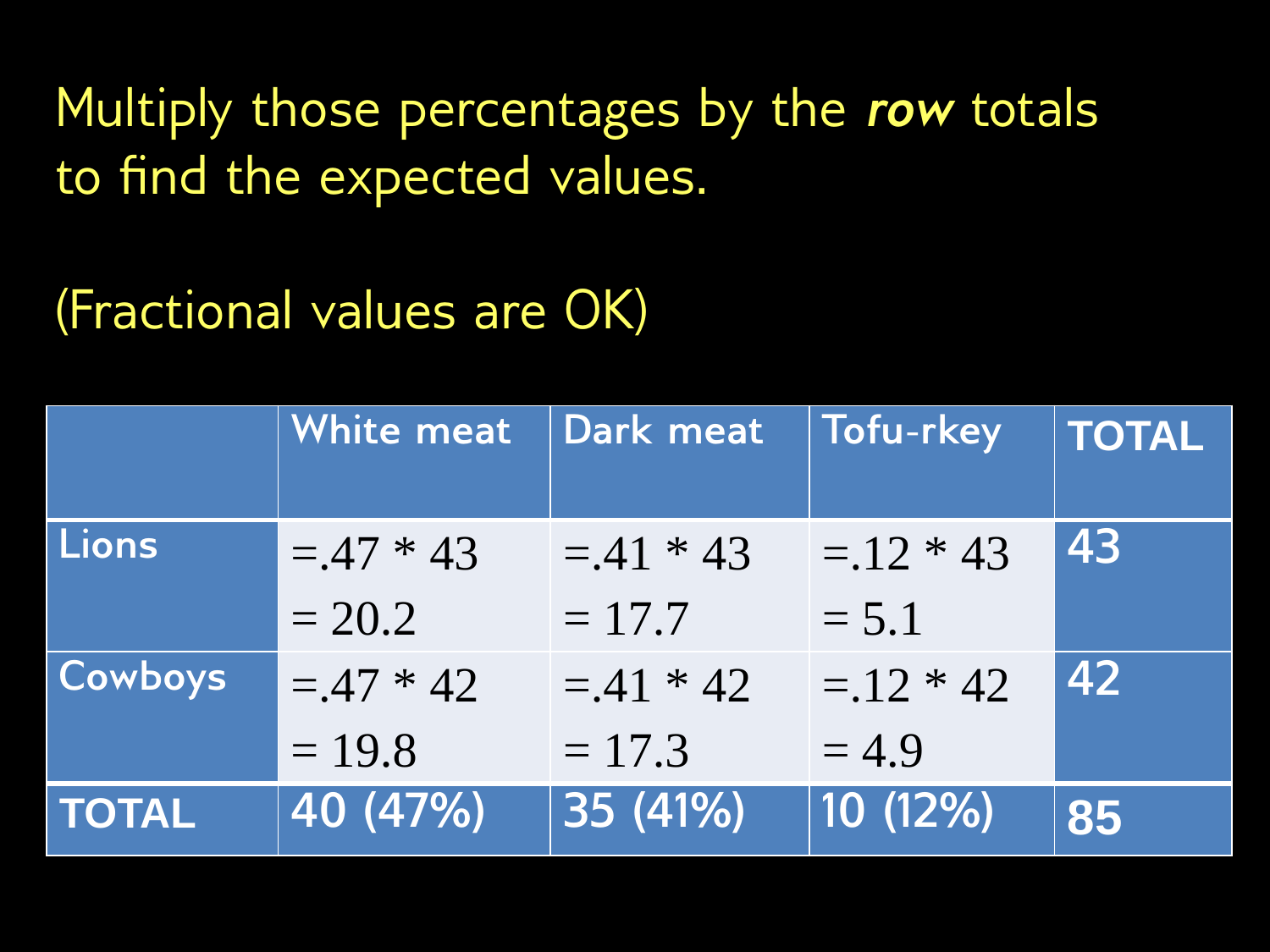

Multiply those percentages by the row totals to find the expected values.

(Fractional values are OK)

|  | White meat | Dark meat | Tofu-rkey | TOTAL |
| --- | --- | --- | --- | --- |
| Lions | =.47 \* 43 = 20.2 | =.41 \* 43 = 17.7 | =.12 \* 43 = 5.1 | 43 |
| Cowboys | =.47 \* 42 = 19.8 | =.41 \* 42 = 17.3 | =.12 \* 42 = 4.9 | 42 |
| TOTAL | 40 (47%) | 35 (41%) | 10 (12%) | 85 |